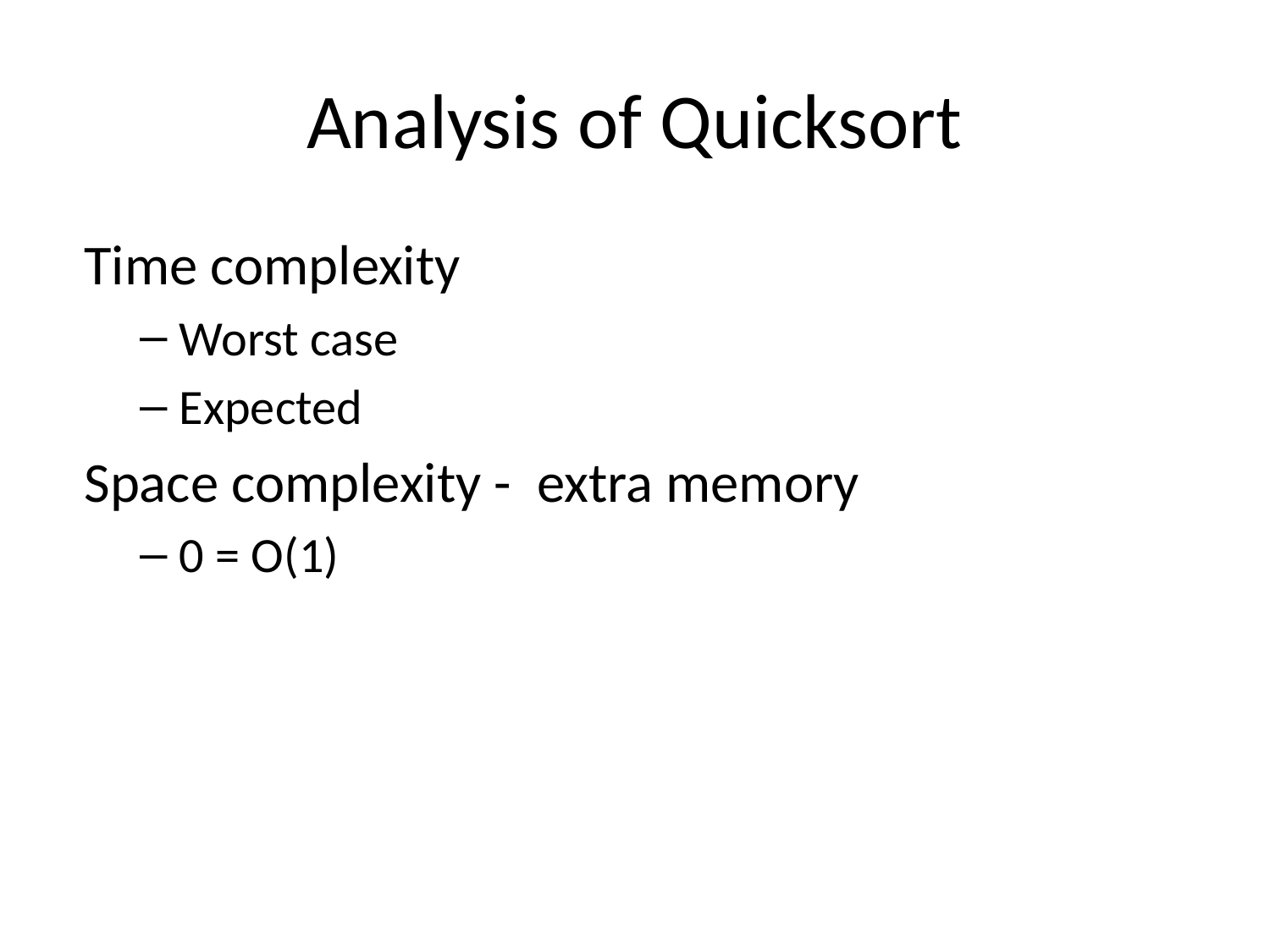

# Analysis of Quicksort
Time complexity
Worst case
Expected
Space complexity -  extra memory
0 = O(1)